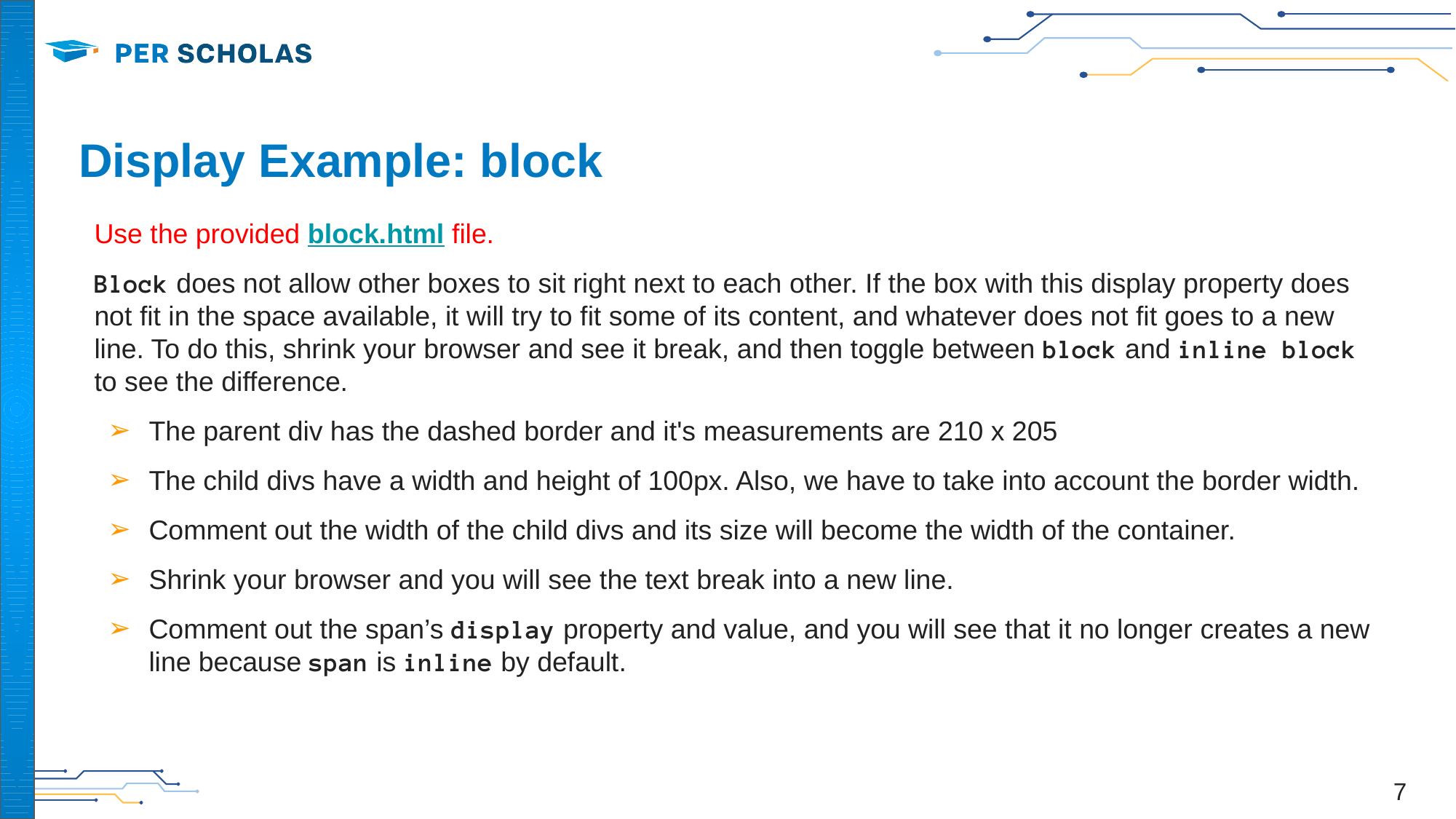

# Display Example: block
Use the provided block.html file.
Block does not allow other boxes to sit right next to each other. If the box with this display property does not fit in the space available, it will try to fit some of its content, and whatever does not fit goes to a new line. To do this, shrink your browser and see it break, and then toggle between block and inline block to see the difference.
The parent div has the dashed border and it's measurements are 210 x 205
The child divs have a width and height of 100px. Also, we have to take into account the border width.
Comment out the width of the child divs and its size will become the width of the container.
Shrink your browser and you will see the text break into a new line.
Comment out the span’s display property and value, and you will see that it no longer creates a new line because span is inline by default.
7